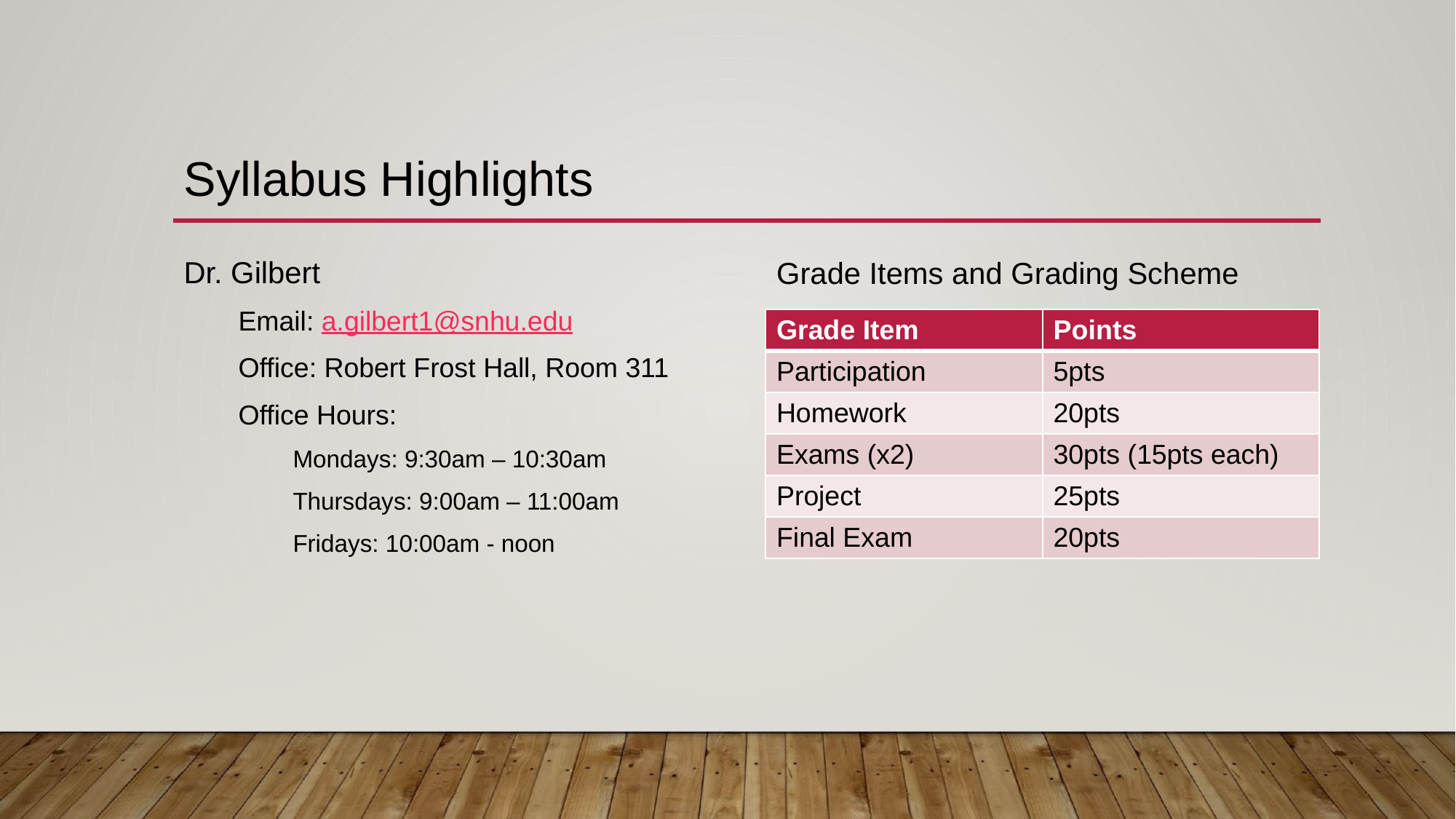

# Syllabus Highlights
Dr. Gilbert
Email: a.gilbert1@snhu.edu
Office: Robert Frost Hall, Room 311
Office Hours:
Mondays: 9:30am – 10:30am
Thursdays: 9:00am – 11:00am
Fridays: 10:00am - noon
Grade Items and Grading Scheme

| Grade Item | Points |
| --- | --- |
| Participation | 5pts |
| Homework | 20pts |
| Exams (x2) | 30pts (15pts each) |
| Project | 25pts |
| Final Exam | 20pts |